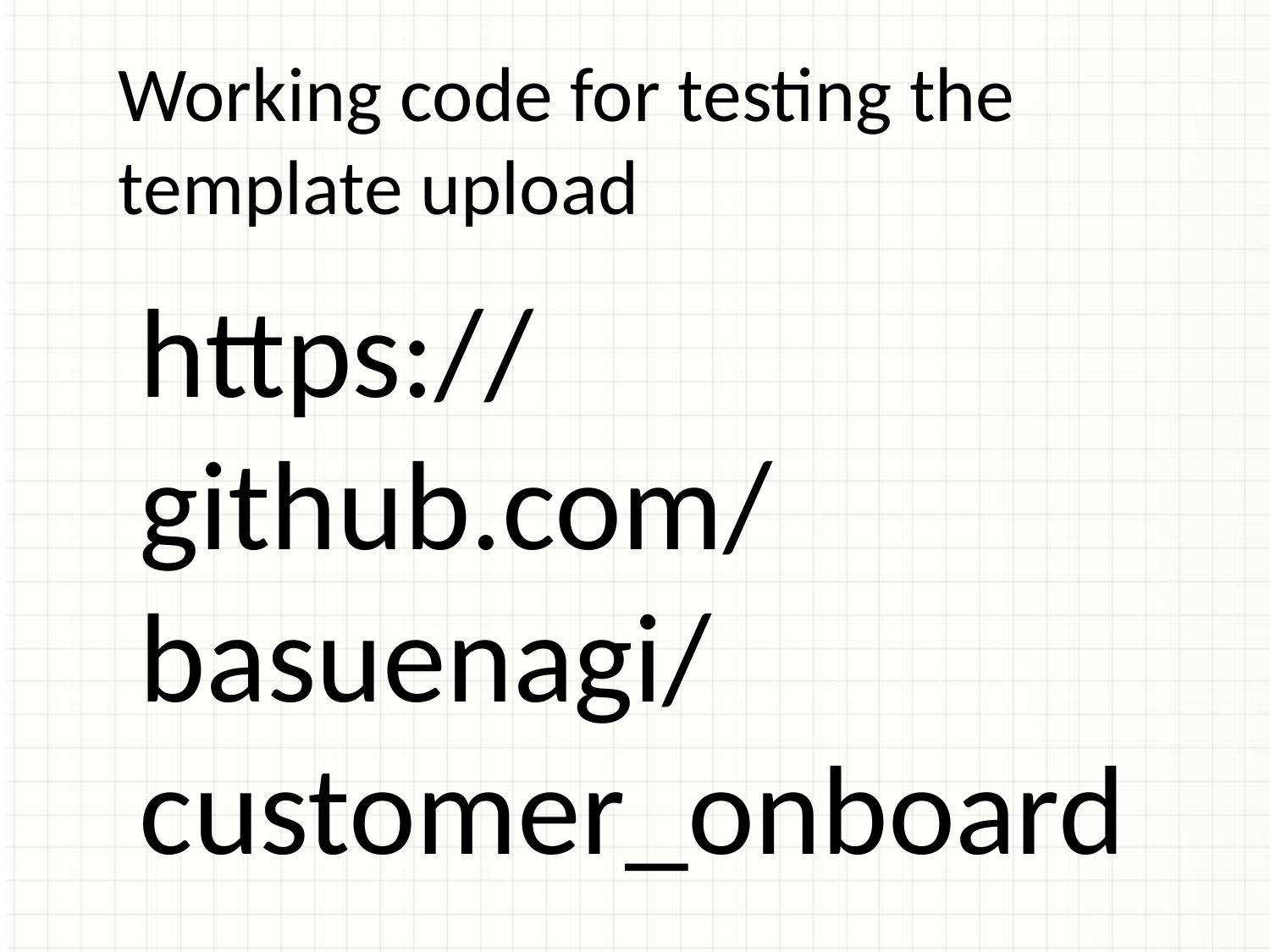

Working code for testing the template upload
https://github.com/basuenagi/customer_onboard